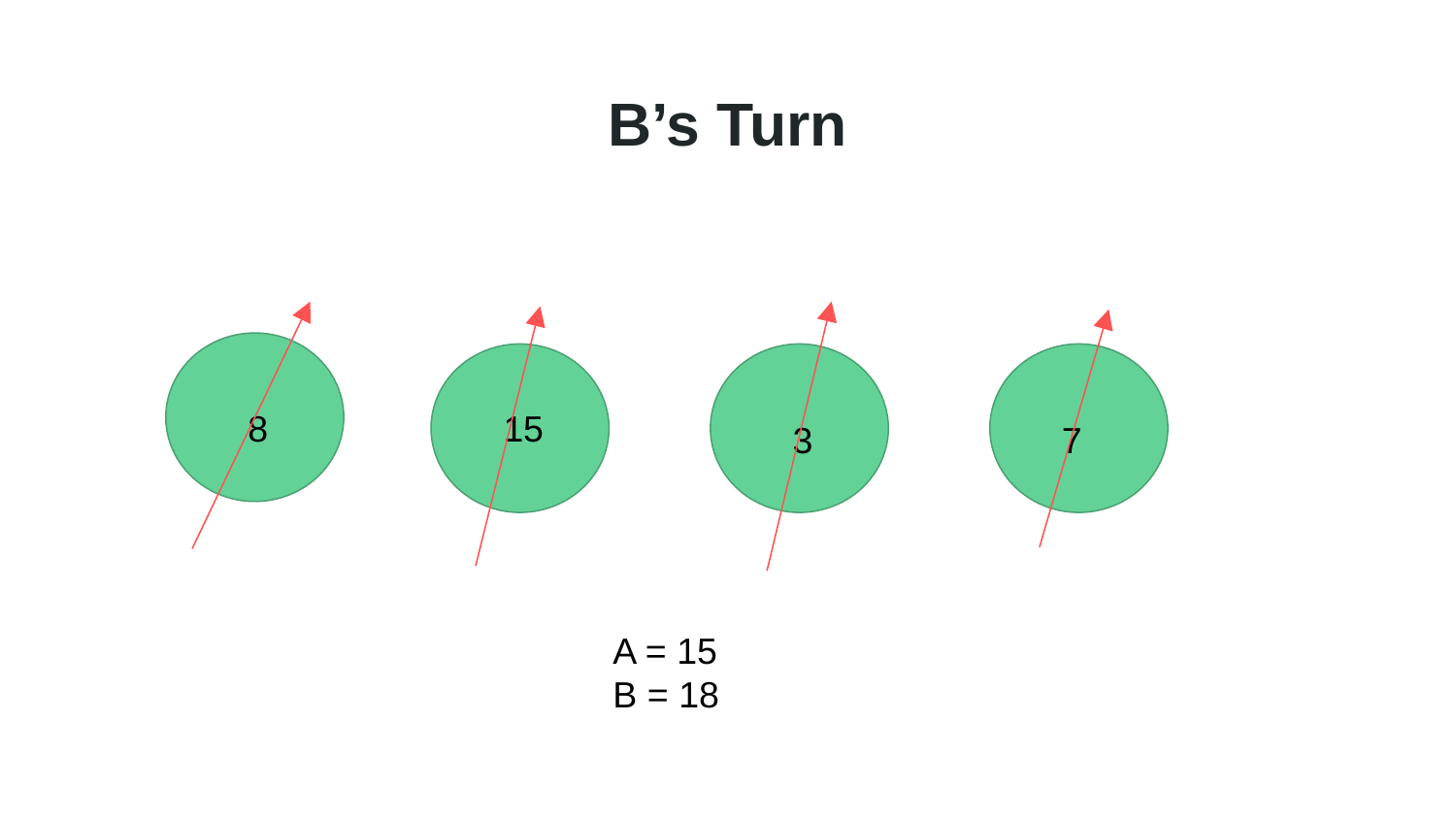

# B’s Turn

8
15
3
7
A = 15
B = 18